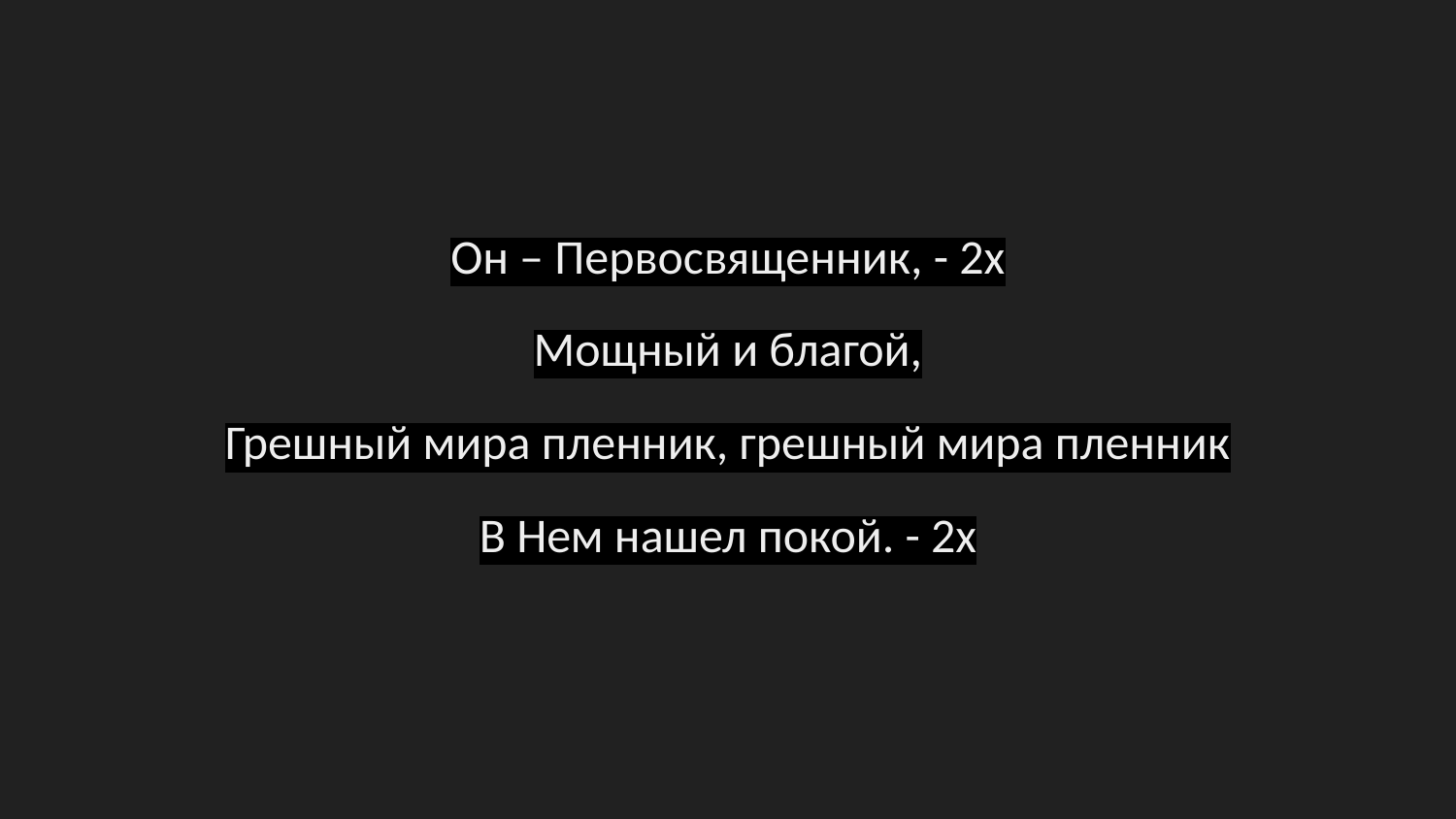

# Он – Первосвященник, - 2x Мощный и благой, Грешный мира пленник, грешный мира пленник В Нем нашел покой. - 2x